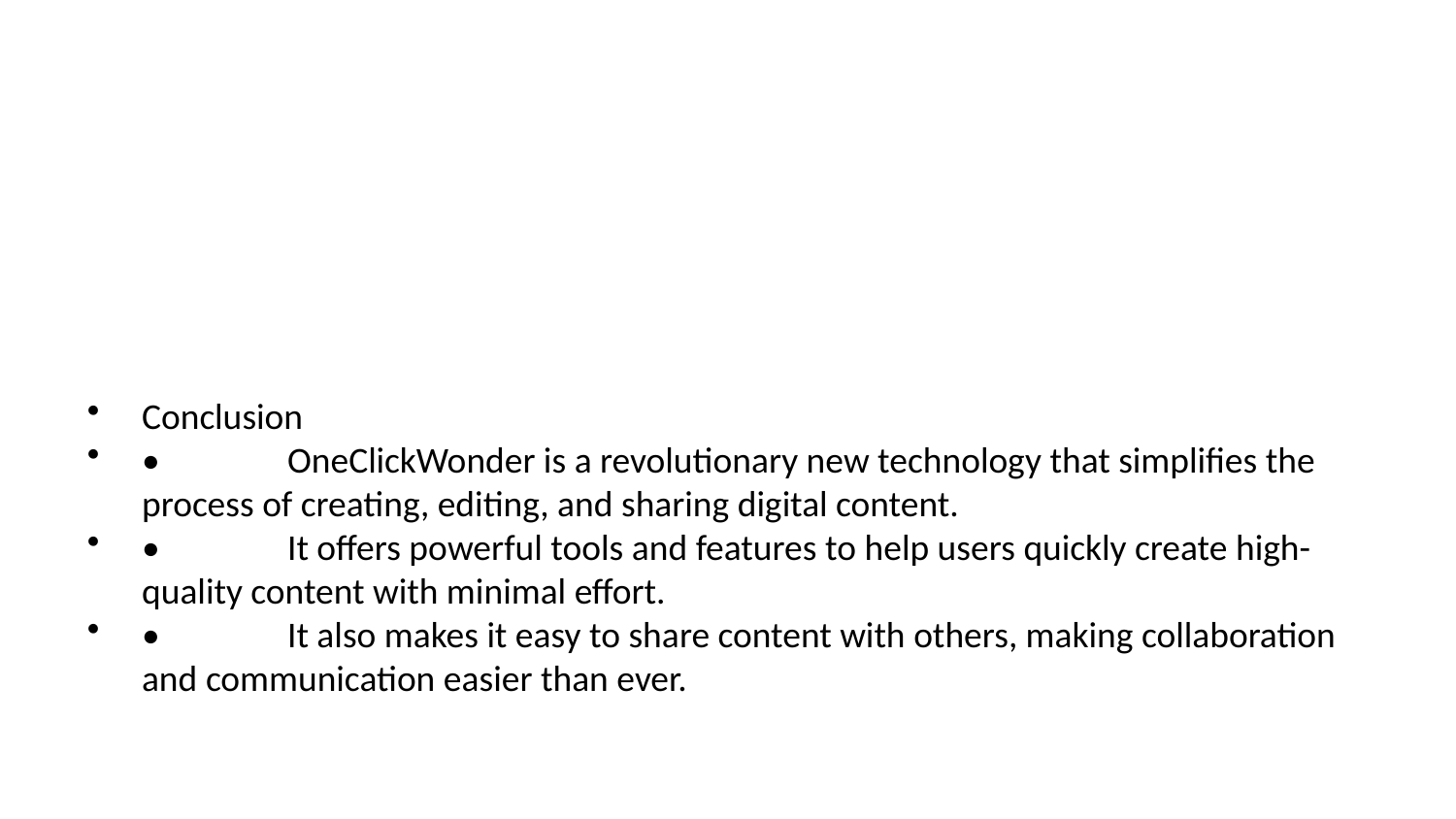

Conclusion
•	OneClickWonder is a revolutionary new technology that simplifies the process of creating, editing, and sharing digital content.
•	It offers powerful tools and features to help users quickly create high-quality content with minimal effort.
•	It also makes it easy to share content with others, making collaboration and communication easier than ever.